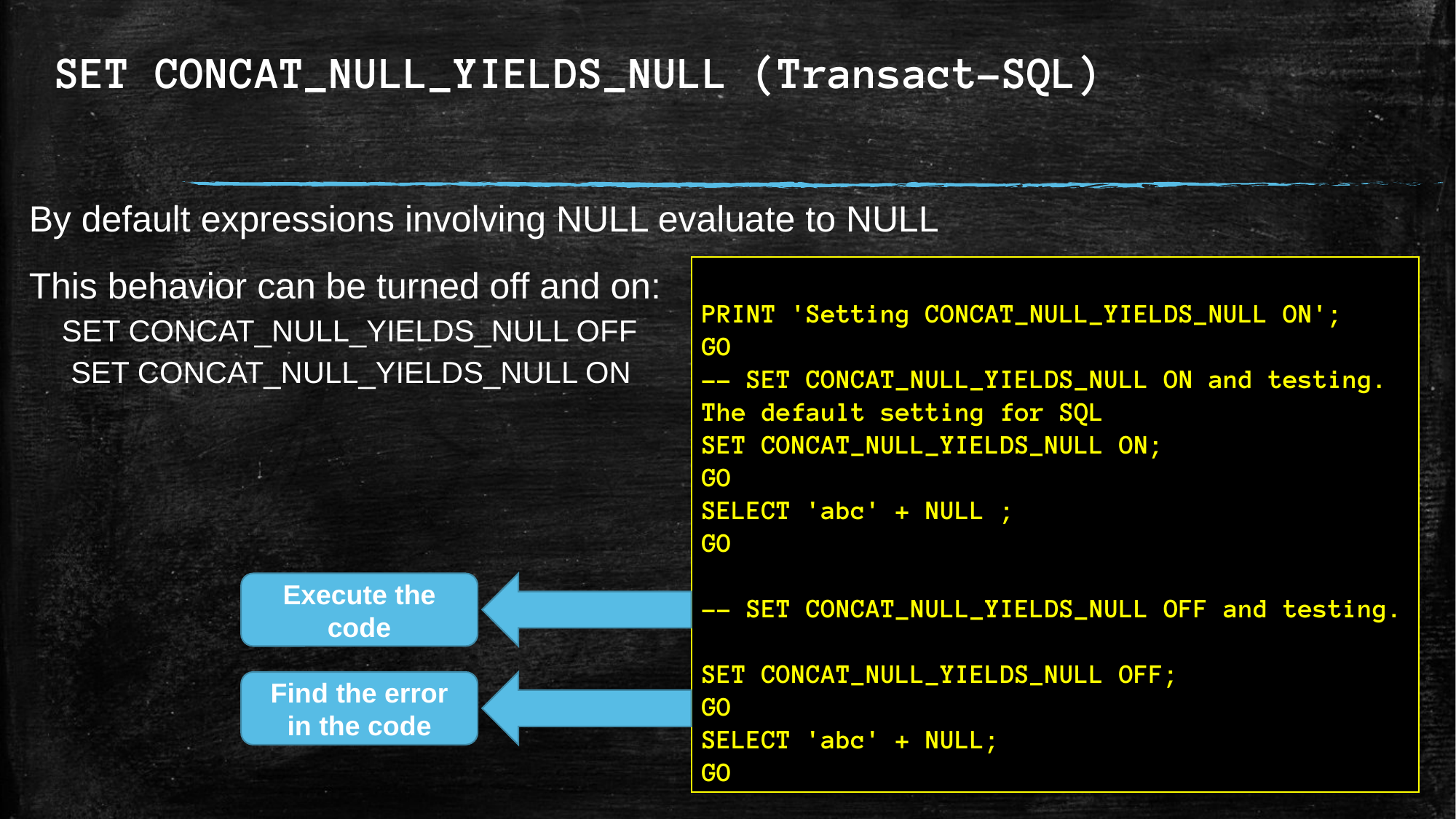

# SET CONCAT_NULL_YIELDS_NULL (Transact-SQL)
By default expressions involving NULL evaluate to NULL
This behavior can be turned off and on:
SET CONCAT_NULL_YIELDS_NULL OFF
     SET CONCAT_NULL_YIELDS_NULL ON

PRINT 'Setting CONCAT_NULL_YIELDS_NULL ON';
GO
-- SET CONCAT_NULL_YIELDS_NULL ON and testing. The default setting for SQL
SET CONCAT_NULL_YIELDS_NULL ON;
GO
SELECT 'abc' + NULL ;
GO

-- SET CONCAT_NULL_YIELDS_NULL OFF and testing.
SET CONCAT_NULL_YIELDS_NULL OFF;
GO
SELECT 'abc' + NULL;
GO
Execute the code

Find the error in the code

4